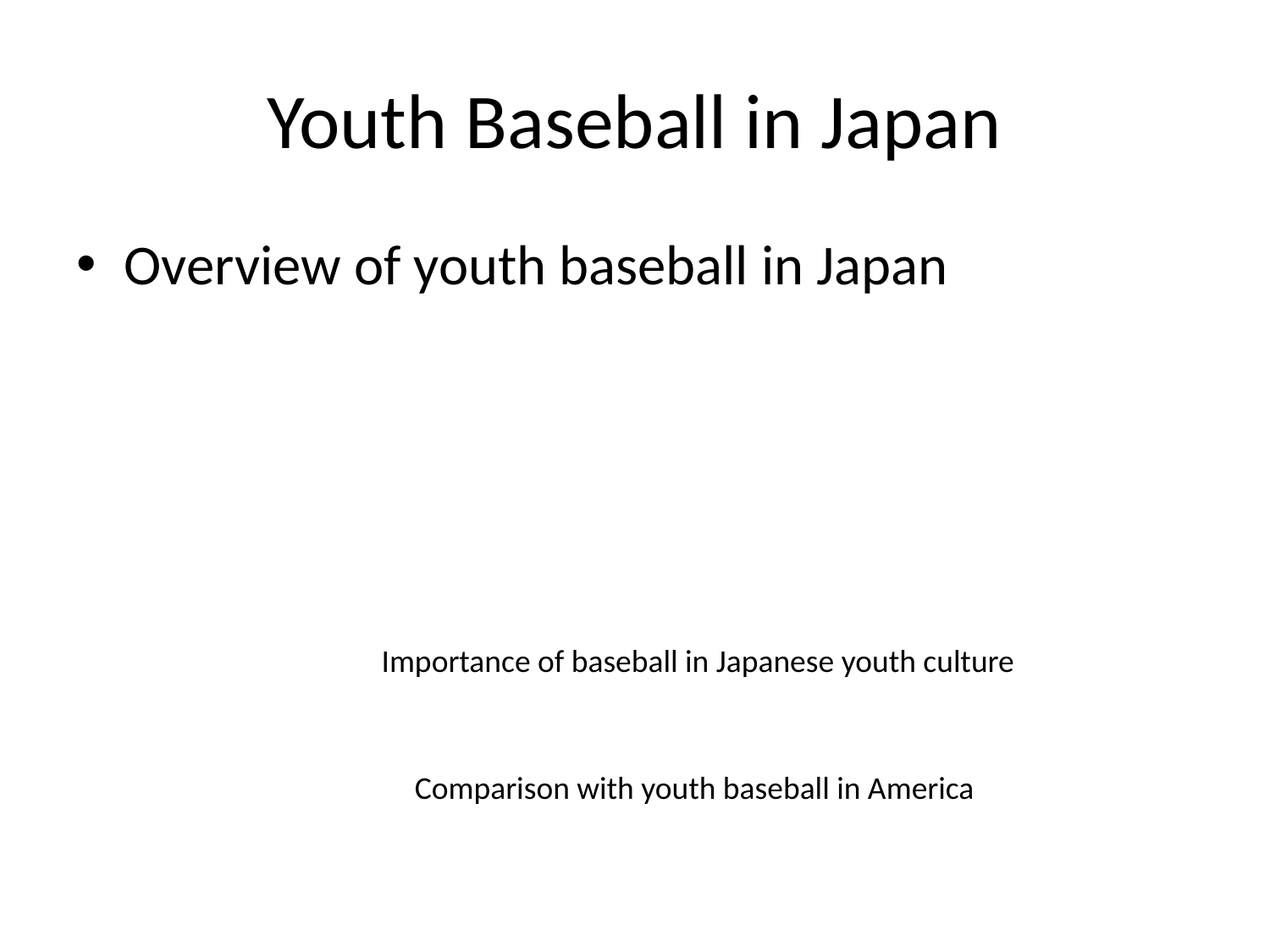

# Youth Baseball in Japan
Overview of youth baseball in Japan
Importance of baseball in Japanese youth culture
Comparison with youth baseball in America